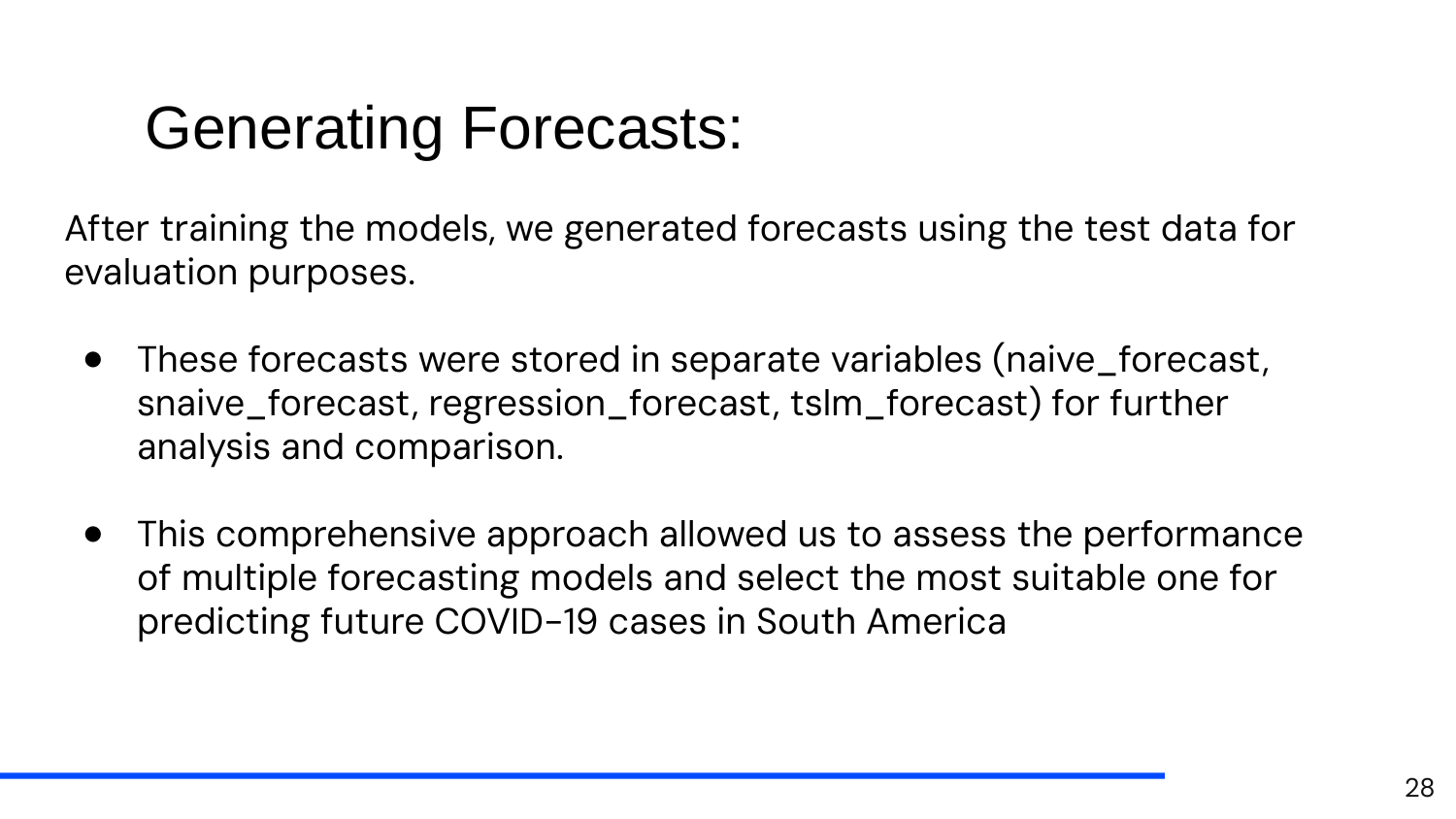

Generating Forecasts:
After training the models, we generated forecasts using the test data for evaluation purposes.

These forecasts were stored in separate variables (naive_forecast, snaive_forecast, regression_forecast, tslm_forecast) for further analysis and comparison.

This comprehensive approach allowed us to assess the performance of multiple forecasting models and select the most suitable one for predicting future COVID-19 cases in South America

28